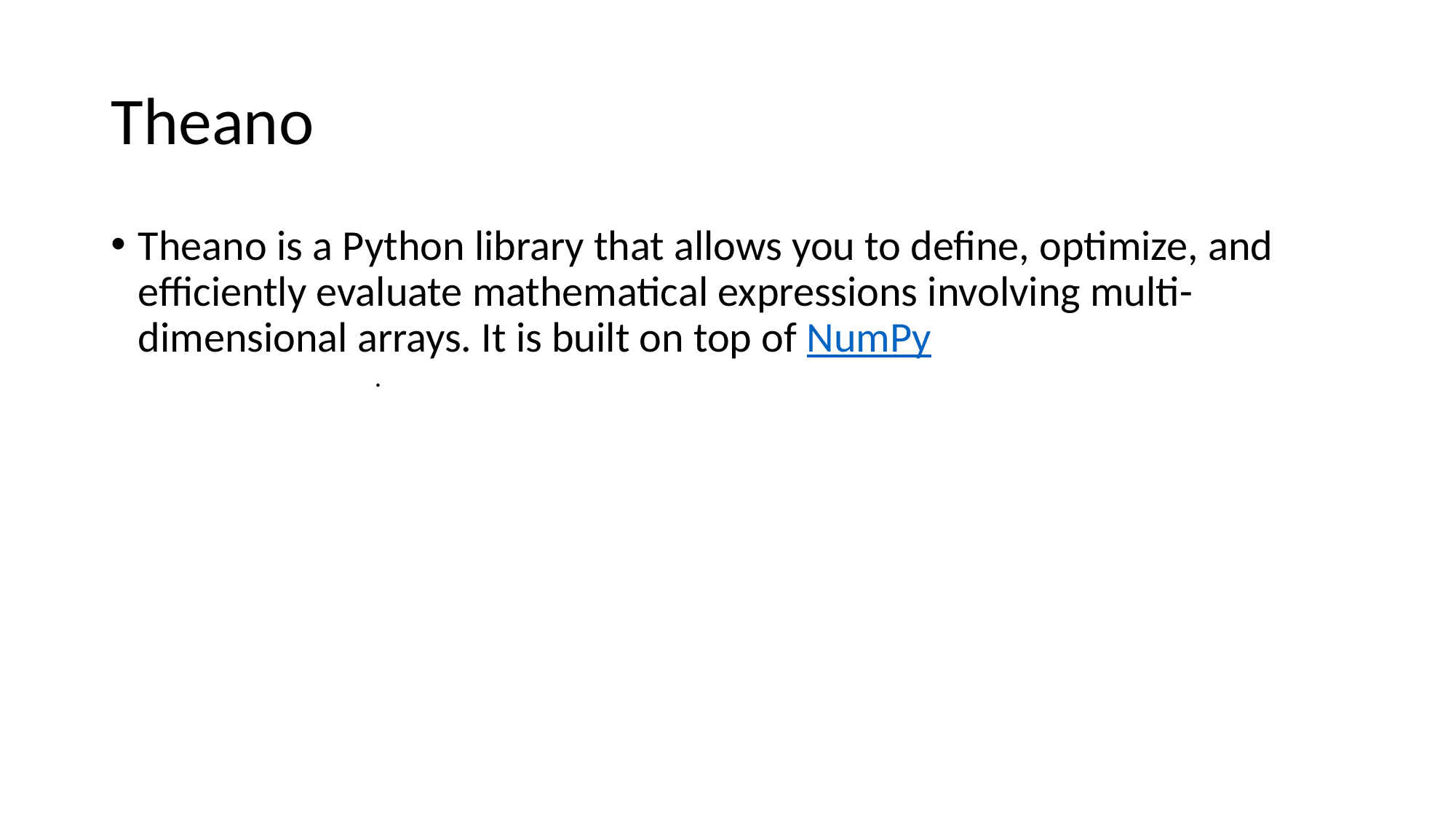

# Theano
Theano is a Python library that allows you to define, optimize, and efficiently evaluate mathematical expressions involving multi-dimensional arrays. It is built on top of NumPy
.